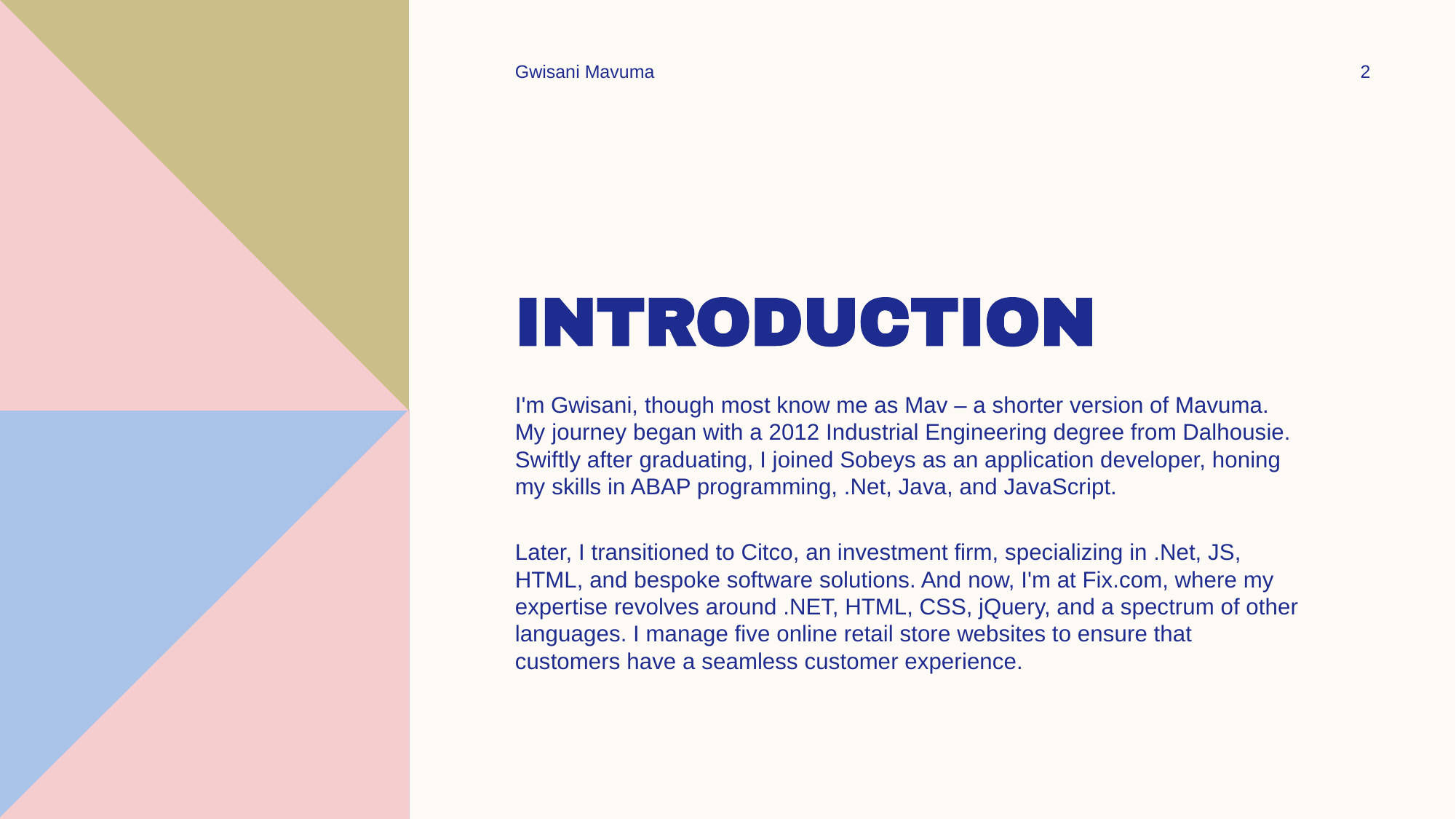

Gwisani Mavuma
2
# Introduction
I'm Gwisani, though most know me as Mav – a shorter version of Mavuma. My journey began with a 2012 Industrial Engineering degree from Dalhousie. Swiftly after graduating, I joined Sobeys as an application developer, honing my skills in ABAP programming, .Net, Java, and JavaScript.

Later, I transitioned to Citco, an investment firm, specializing in .Net, JS, HTML, and bespoke software solutions. And now, I'm at Fix.com, where my expertise revolves around .NET, HTML, CSS, jQuery, and a spectrum of other languages. I manage five online retail store websites to ensure that customers have a seamless customer experience.